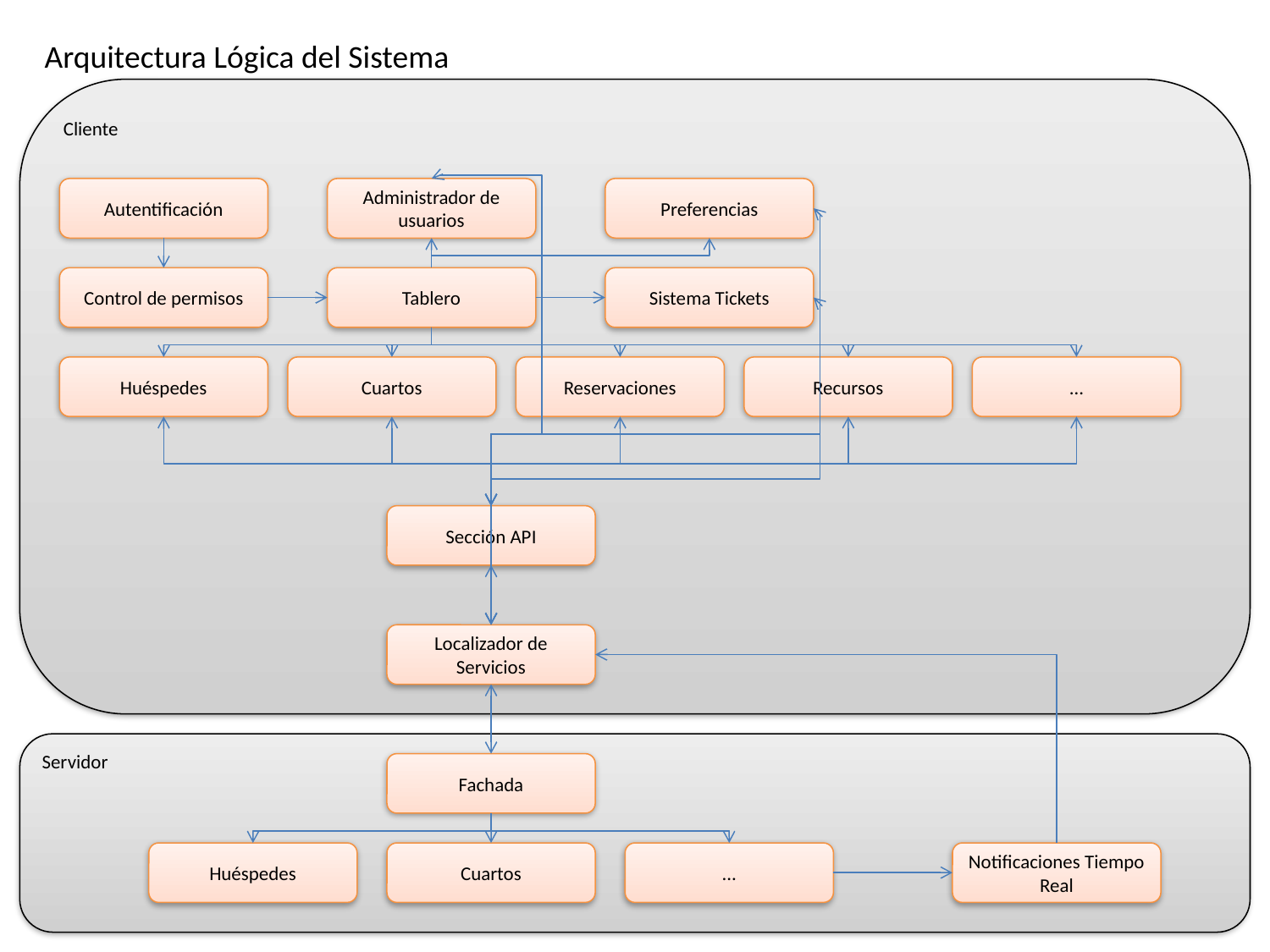

Arquitectura Lógica del Sistema
Cliente
Autentificación
Administrador de usuarios
Preferencias
Control de permisos
Tablero
Sistema Tickets
Huéspedes
Cuartos
Reservaciones
Recursos
…
Sección API
Localizador de Servicios
Servidor
Fachada
Huéspedes
Cuartos
...
Notificaciones Tiempo Real